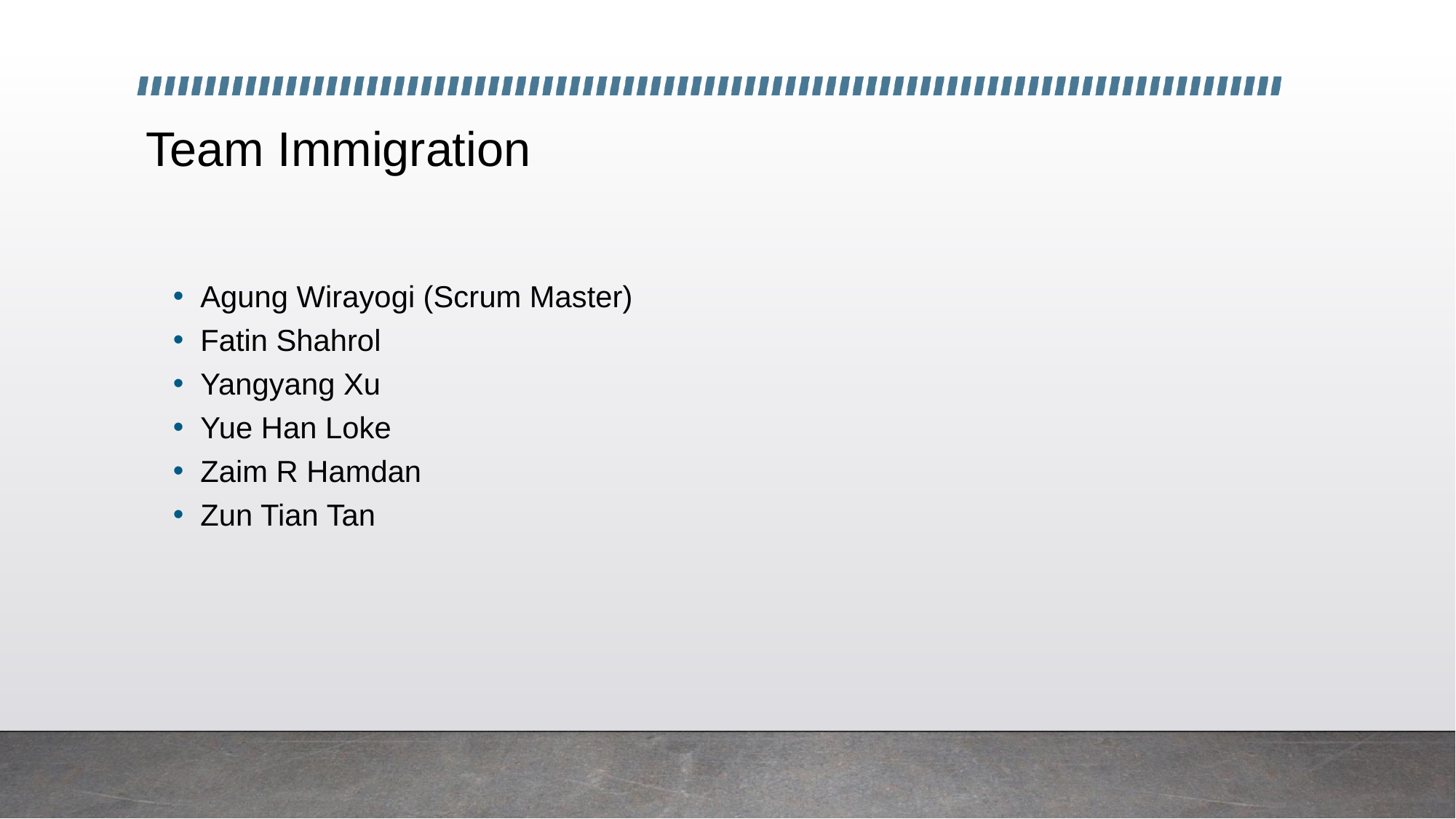

# Team Immigration
Agung Wirayogi (Scrum Master)
Fatin Shahrol
Yangyang Xu
Yue Han Loke
Zaim R Hamdan
Zun Tian Tan